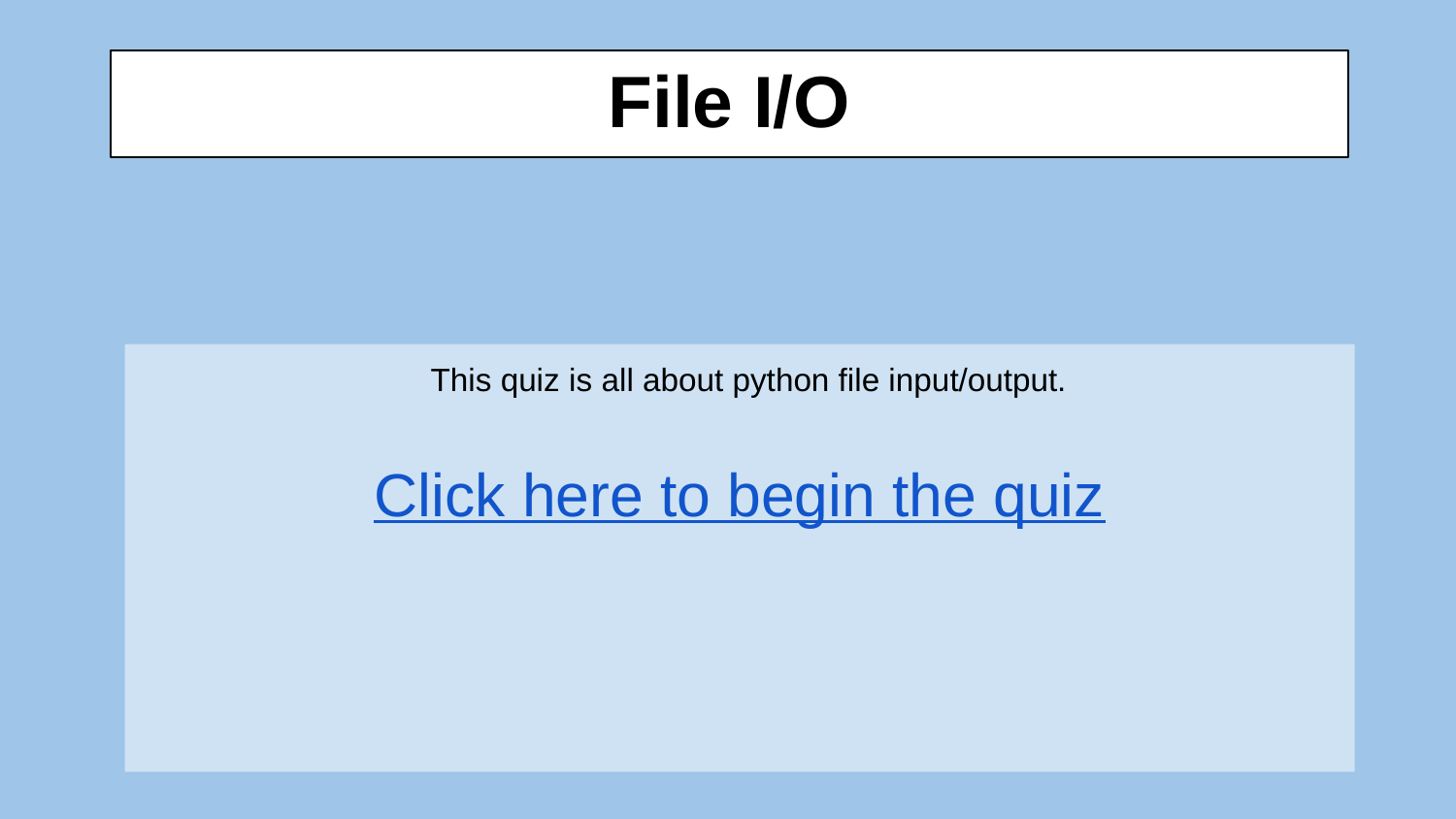

# File I/O

		This quiz is all about python file input/output.

Click here to begin the quiz